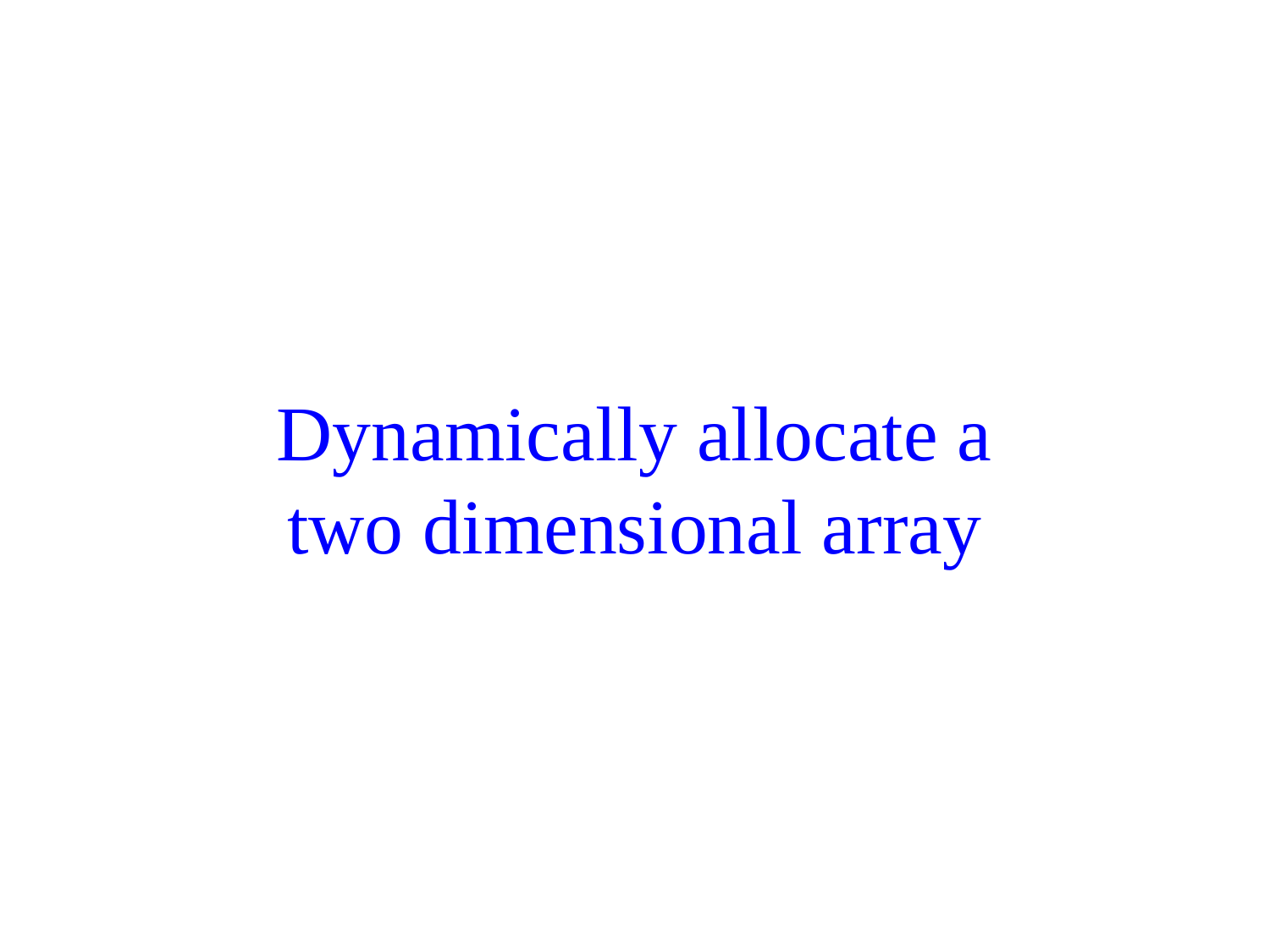

# Dynamically allocate a two dimensional array